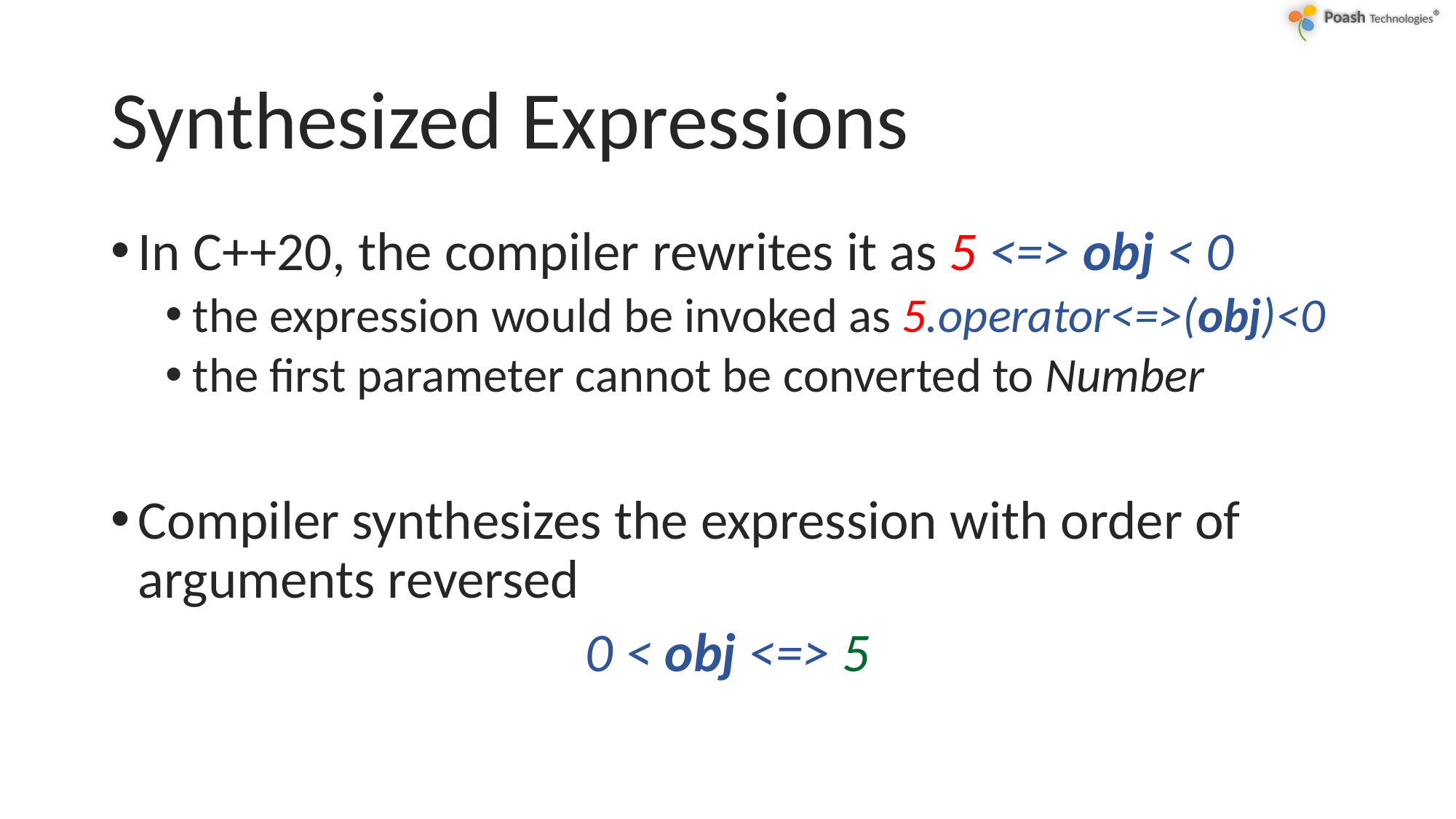

# Synthesized Expressions
In C++20, the compiler rewrites it as 5 <=> obj < 0
the expression would be invoked as 5.operator<=>(obj)<0
the first parameter cannot be converted to Number

Compiler synthesizes the expression with order of arguments reversed
0 < obj <=> 5